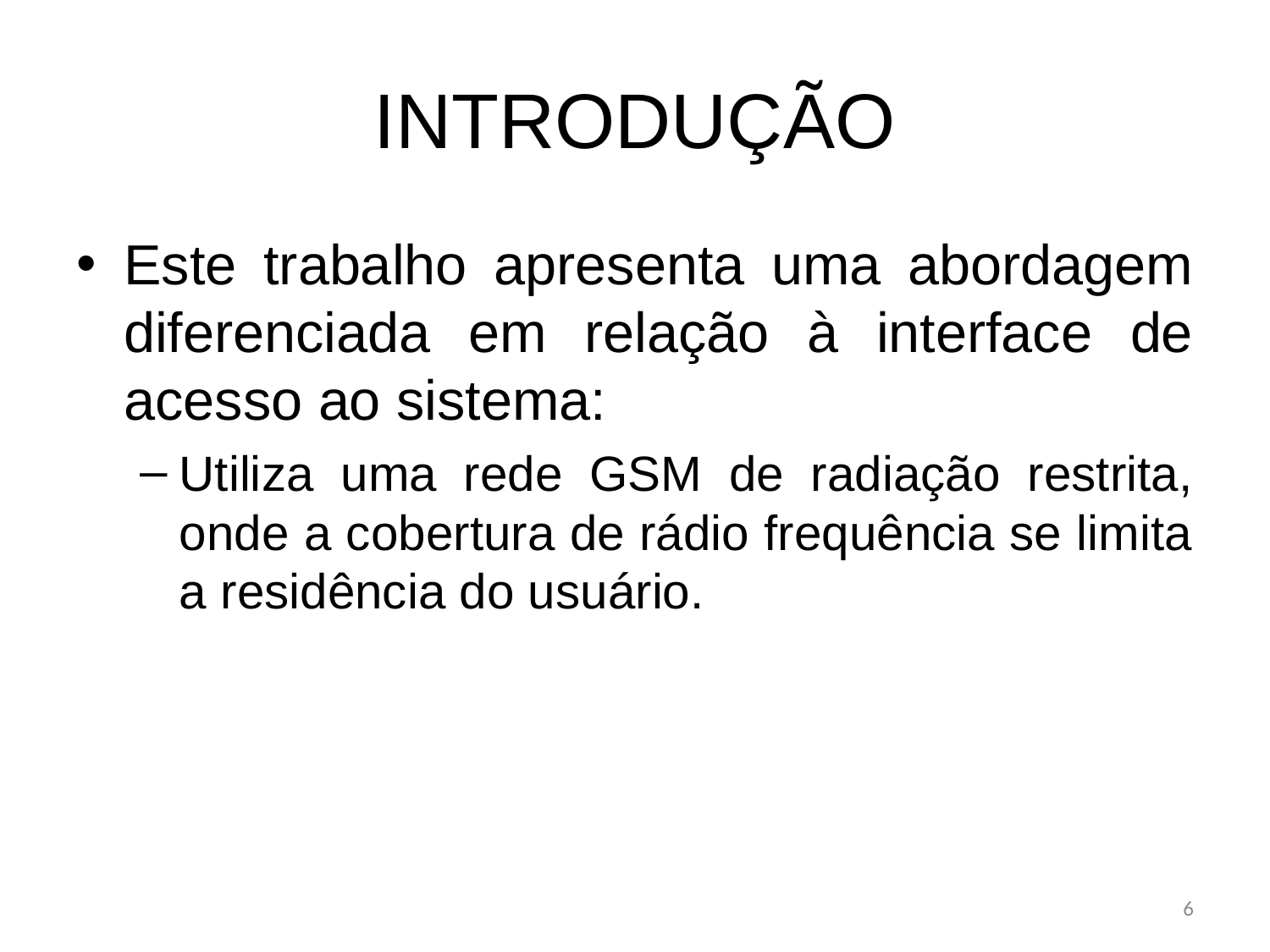

# INTRODUÇÃO
Este trabalho apresenta uma abordagem diferenciada em relação à interface de acesso ao sistema:
Utiliza uma rede GSM de radiação restrita, onde a cobertura de rádio frequência se limita a residência do usuário.
6